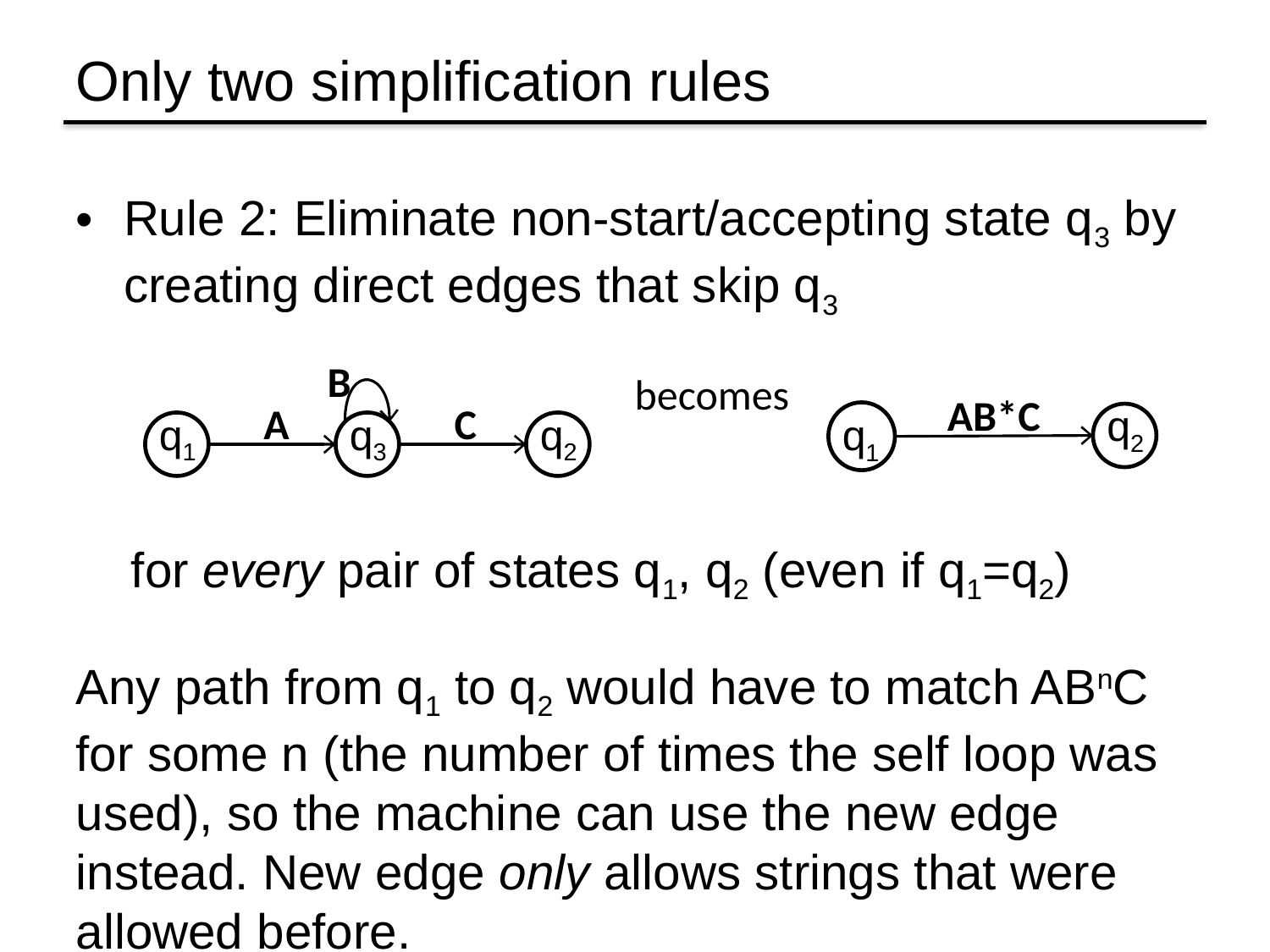

# Only two simplification rules
Rule 2: Eliminate non-start/accepting state q3 by creating direct edges that skip q3

    for every pair of states q1, q2 (even if q1=q2)

Any path from q1 to q2 would have to match ABnC for some n (the number of times the self loop was used), so the machine can use the new edge instead. New edge only allows strings that were allowed before.
B
AB*C
A
C
q2

q1

q3
q2

q1

becomes